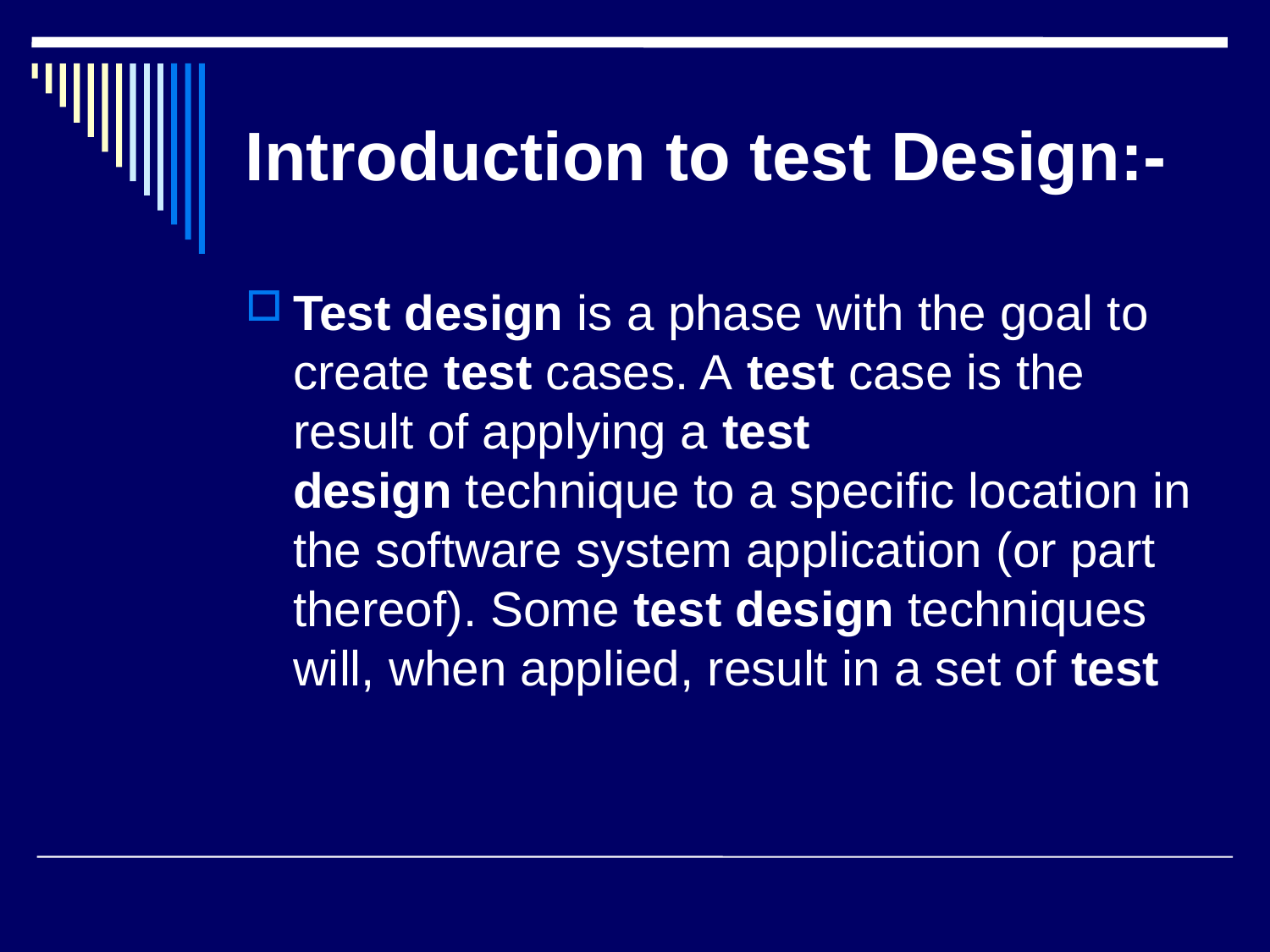

# Introduction to test Design:-
Test design is a phase with the goal to create test cases. A test case is the result of applying a test design technique to a specific location in the software system application (or part thereof). Some test design techniques will, when applied, result in a set of test